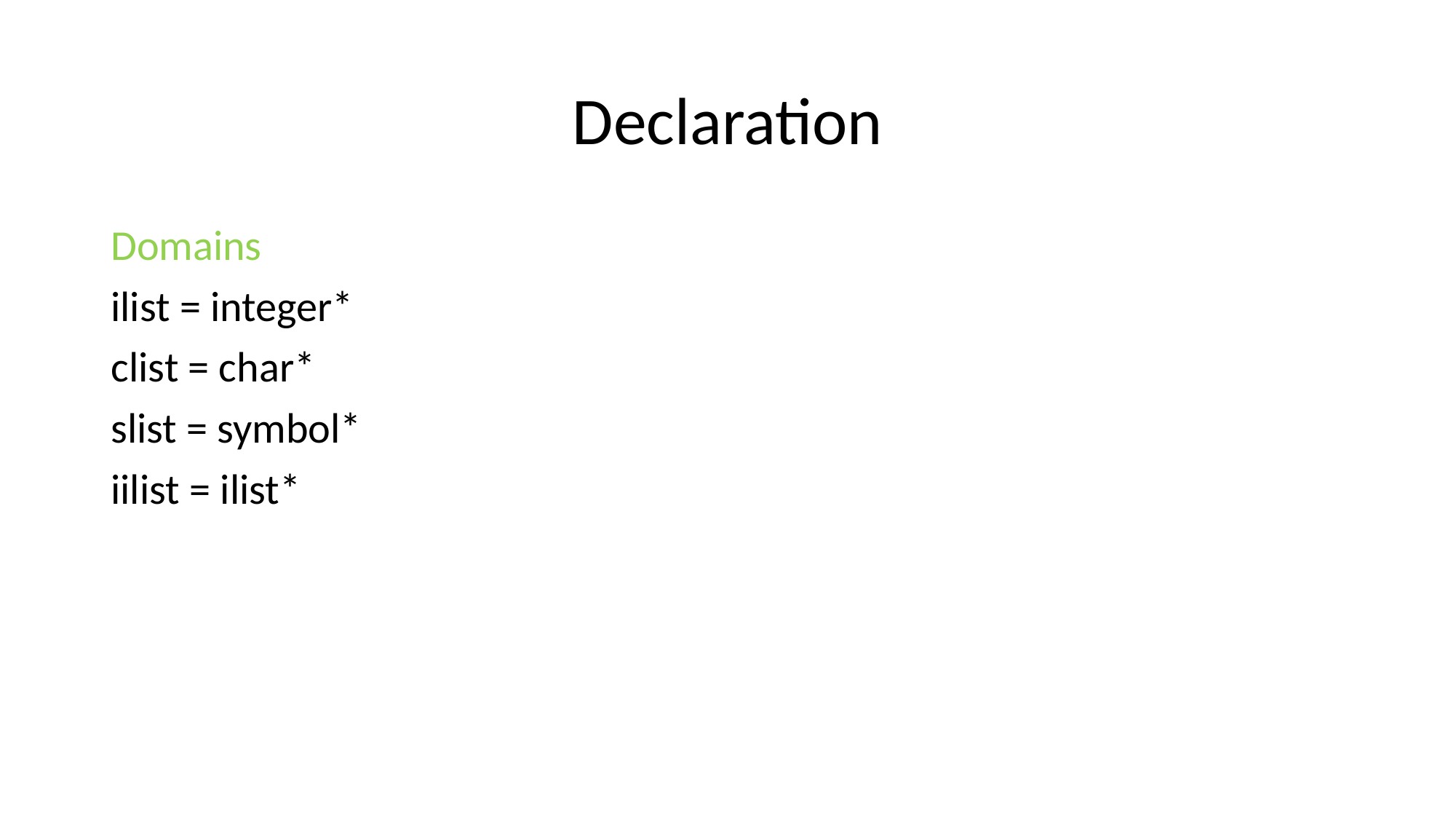

# Declaration
Domains
ilist = integer*
clist = char*
slist = symbol*
iilist = ilist*